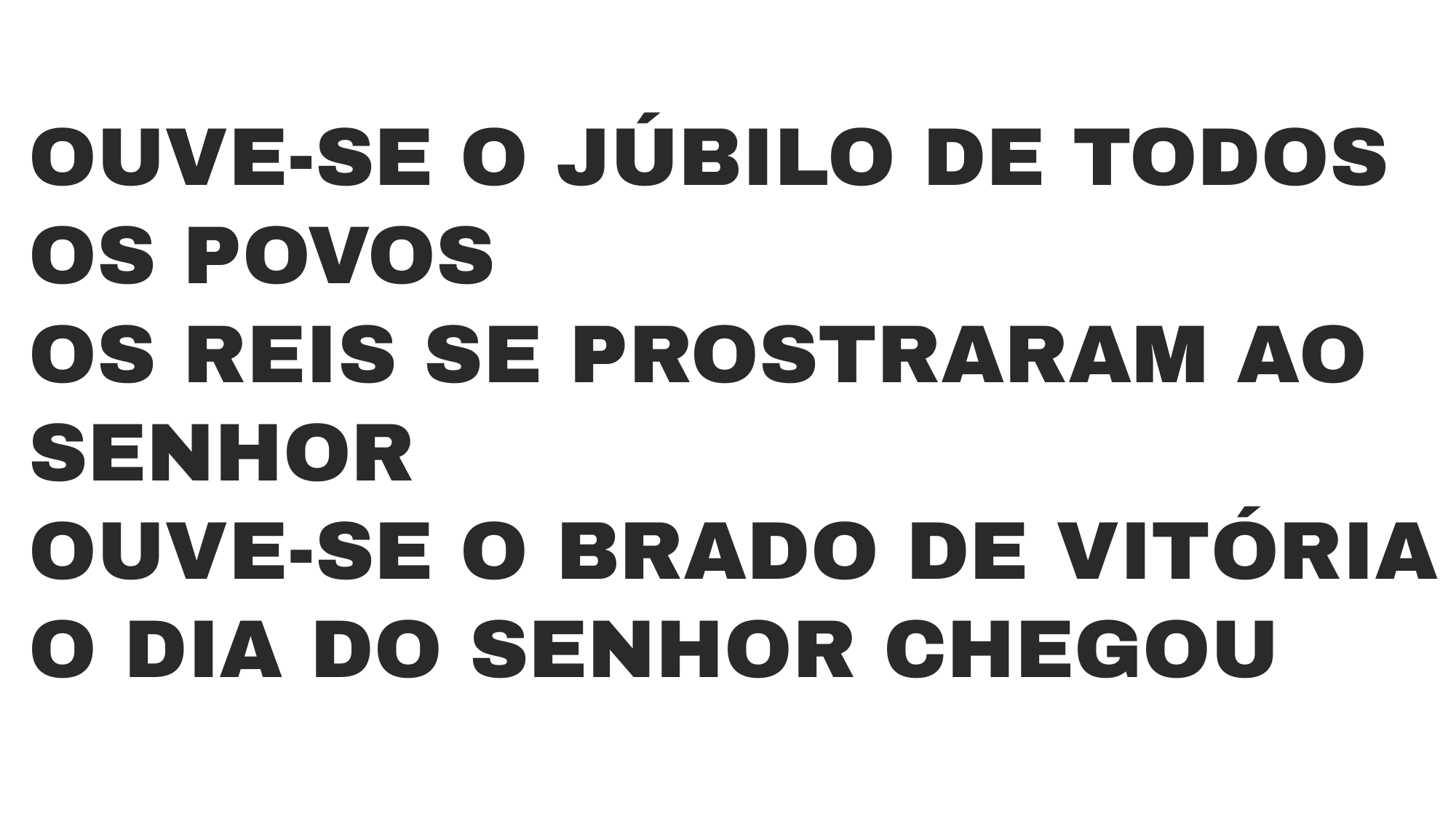

OUVE-SE O JÚBILO DE TODOS OS POVOS
OS REIS SE PROSTRARAM AO SENHOR
OUVE-SE O BRADO DE VITÓRIA
O DIA DO SENHOR CHEGOU